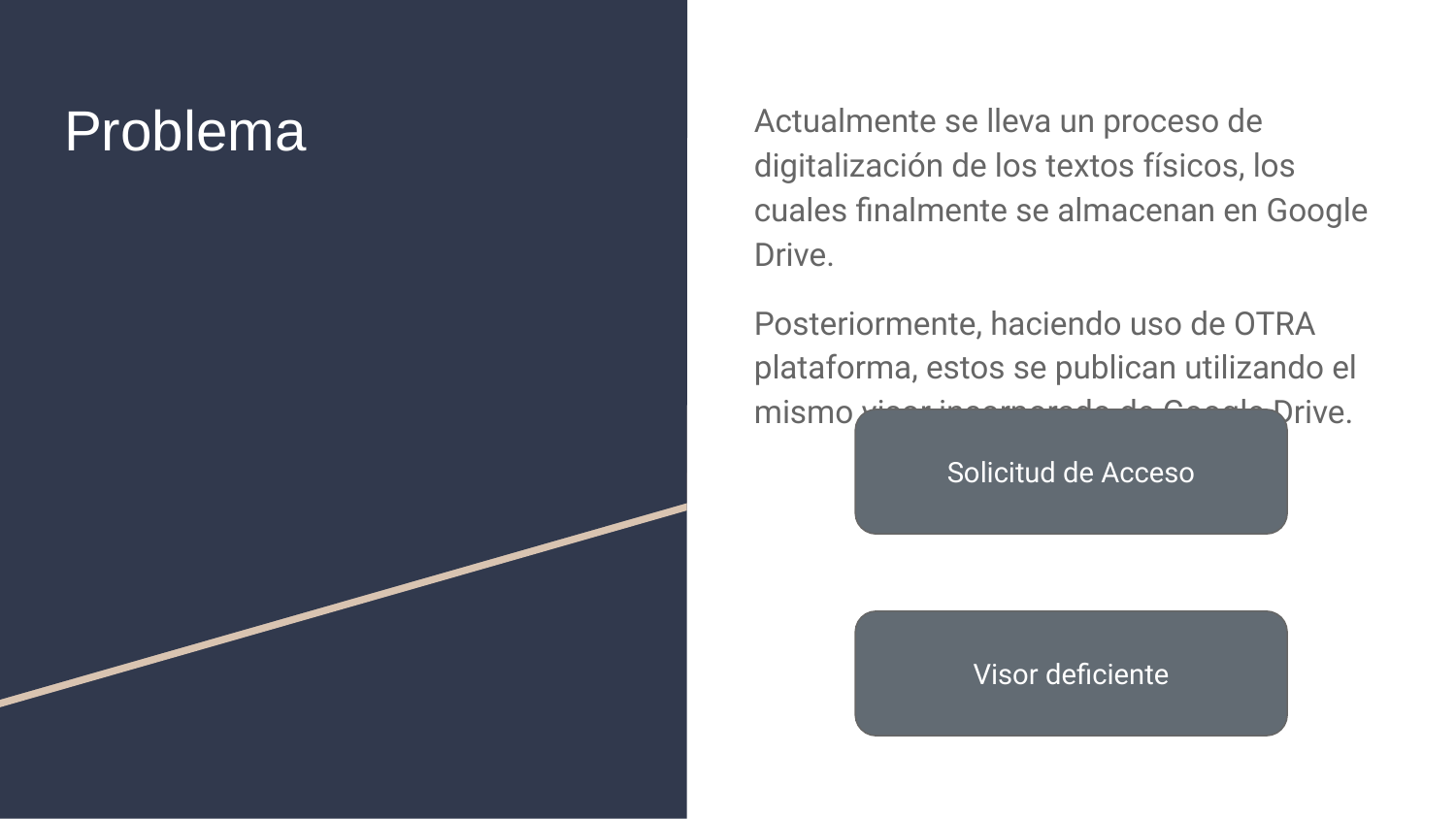

# Problema
Actualmente se lleva un proceso de digitalización de los textos físicos, los cuales finalmente se almacenan en Google Drive.
Posteriormente, haciendo uso de OTRA plataforma, estos se publican utilizando el mismo visor incorporado de Google Drive.
Solicitud de Acceso
Visor deficiente